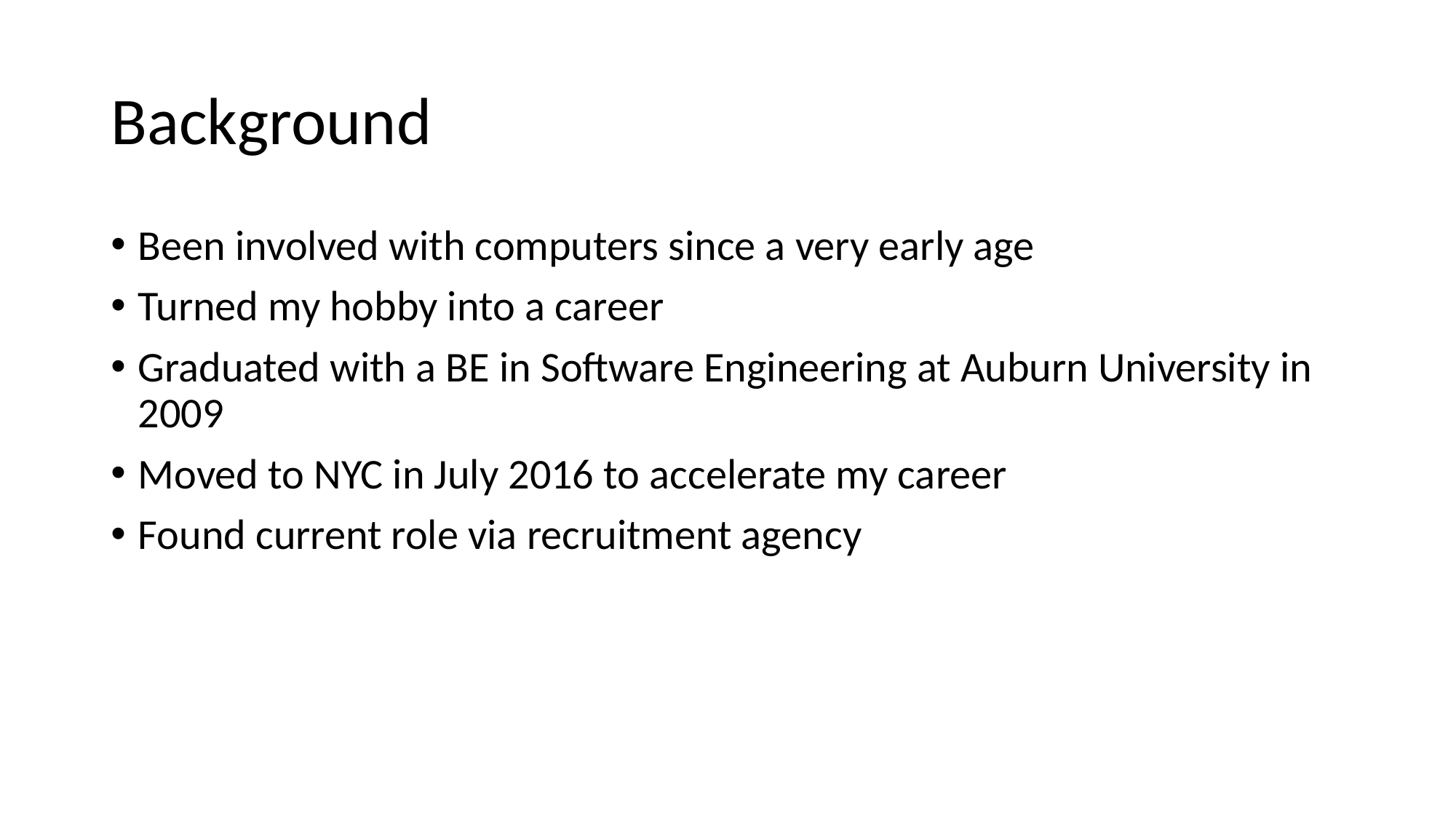

# Background
Been involved with computers since a very early age
Turned my hobby into a career
Graduated with a BE in Software Engineering at Auburn University in 2009
Moved to NYC in July 2016 to accelerate my career
Found current role via recruitment agency